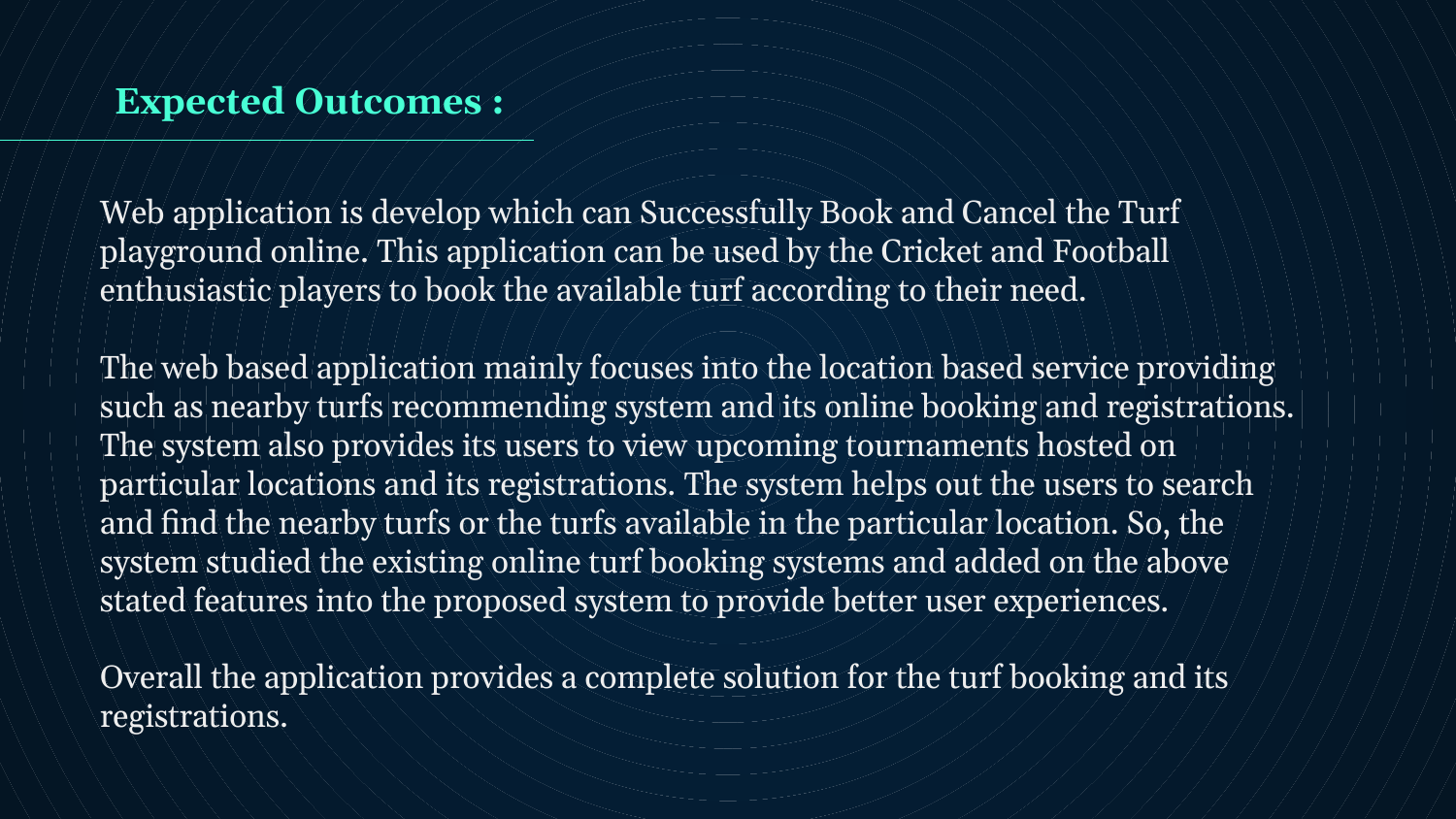

Expected Outcomes :
Web application is develop which can Successfully Book and Cancel the Turf playground online. This application can be used by the Cricket and Football enthusiastic players to book the available turf according to their need.
The web based application mainly focuses into the location based service providing such as nearby turfs recommending system and its online booking and registrations. The system also provides its users to view upcoming tournaments hosted on particular locations and its registrations. The system helps out the users to search and find the nearby turfs or the turfs available in the particular location. So, the system studied the existing online turf booking systems and added on the above stated features into the proposed system to provide better user experiences.
Overall the application provides a complete solution for the turf booking and its registrations.